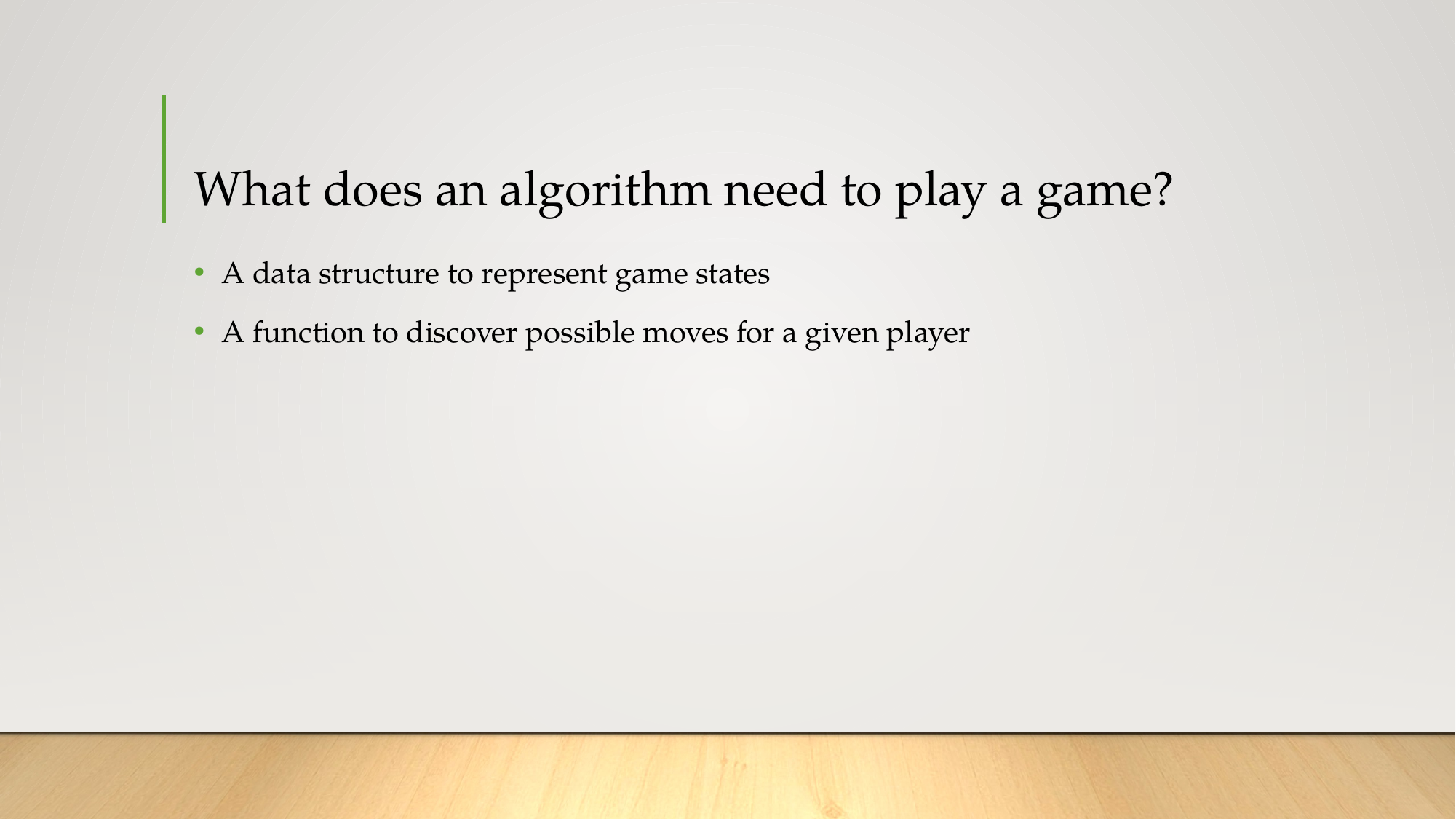

# What does an algorithm need to play a game?
A data structure to represent game states
A function to discover possible moves for a given player